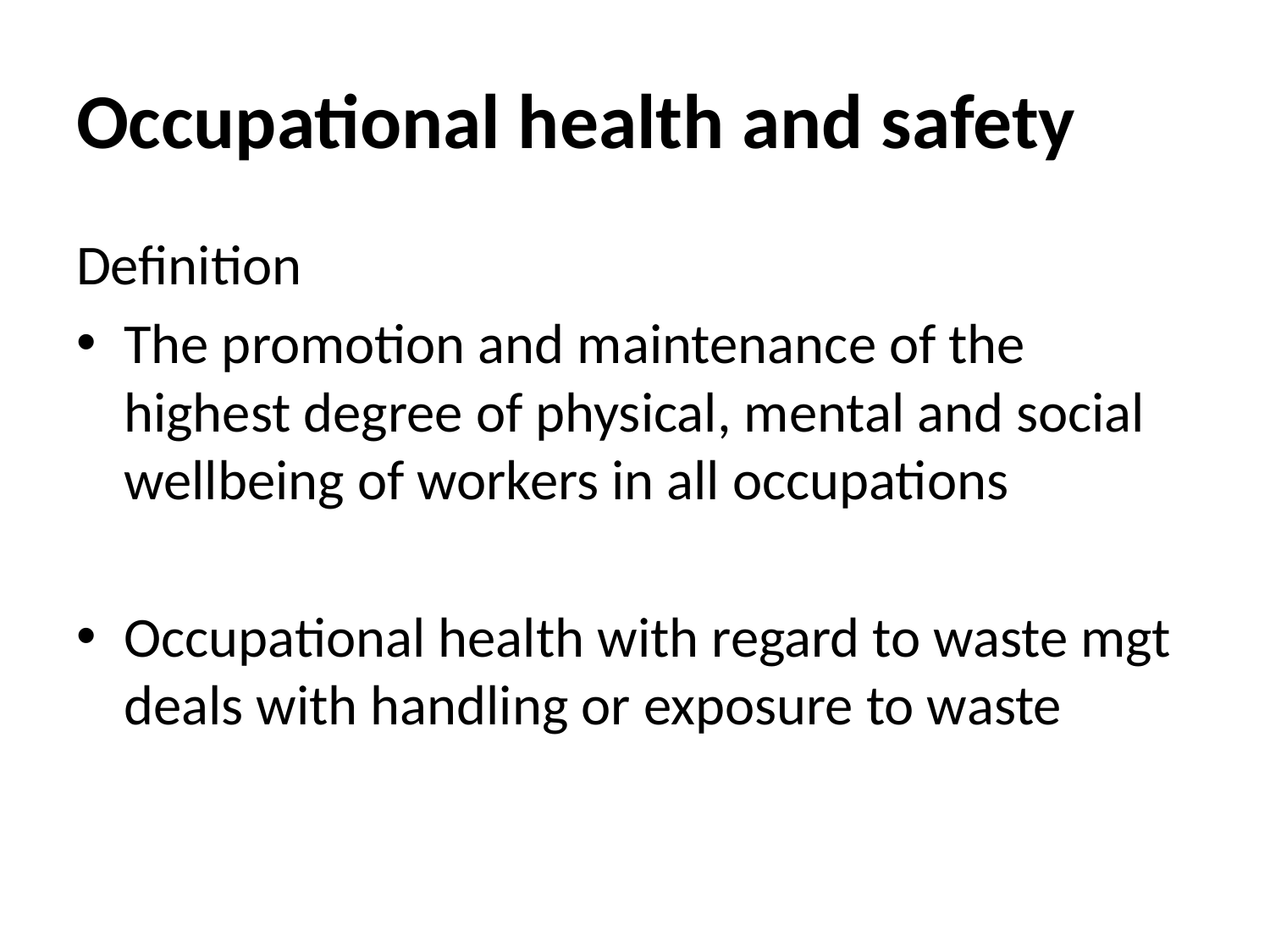

# Occupational health and safety
Definition
The promotion and maintenance of the highest degree of physical, mental and social wellbeing of workers in all occupations

Occupational health with regard to waste mgt deals with handling or exposure to waste